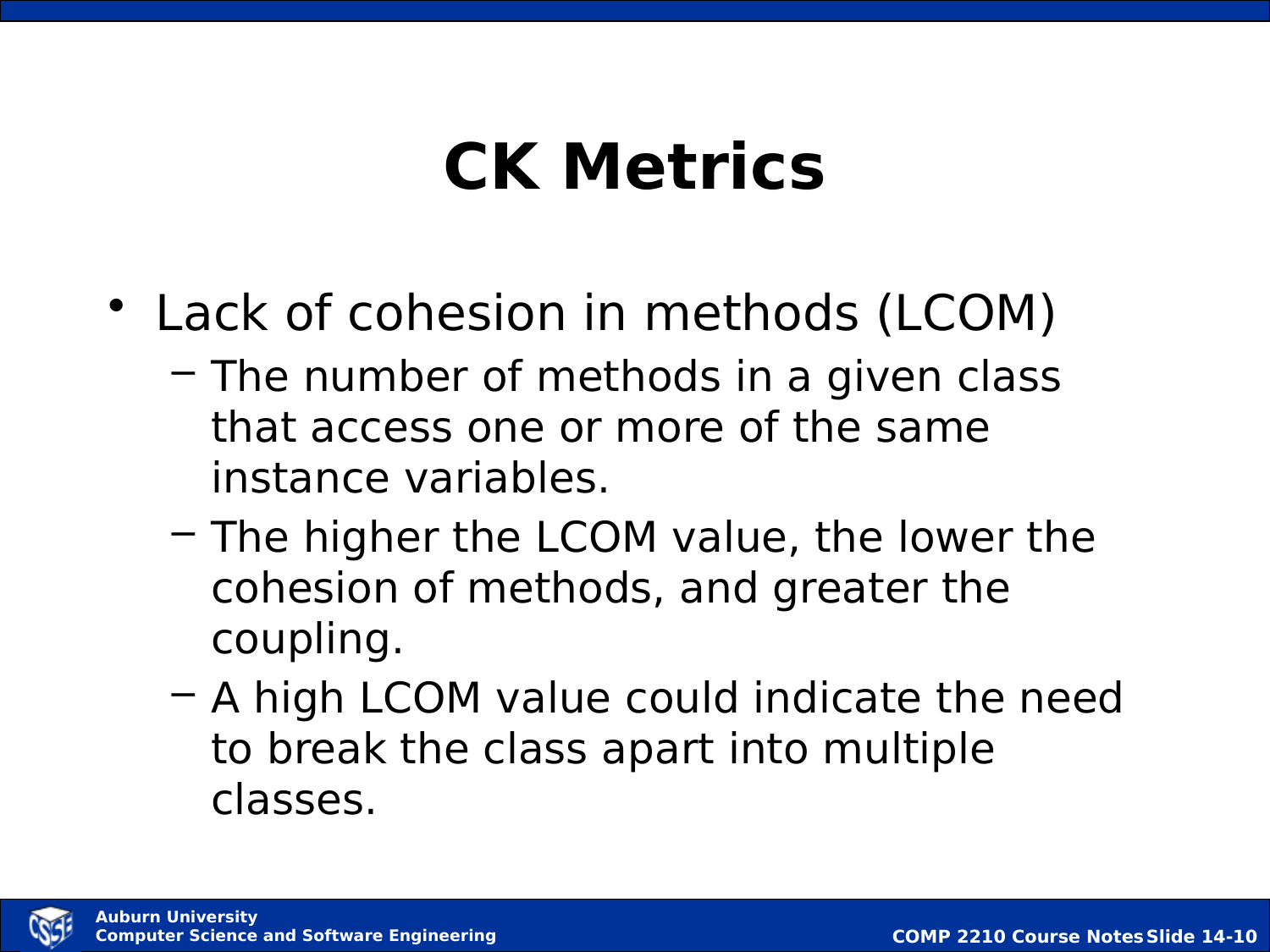

# CK Metrics
Lack of cohesion in methods (LCOM)
The number of methods in a given class that access one or more of the same instance variables.
The higher the LCOM value, the lower the cohesion of methods, and greater the coupling.
A high LCOM value could indicate the need to break the class apart into multiple classes.